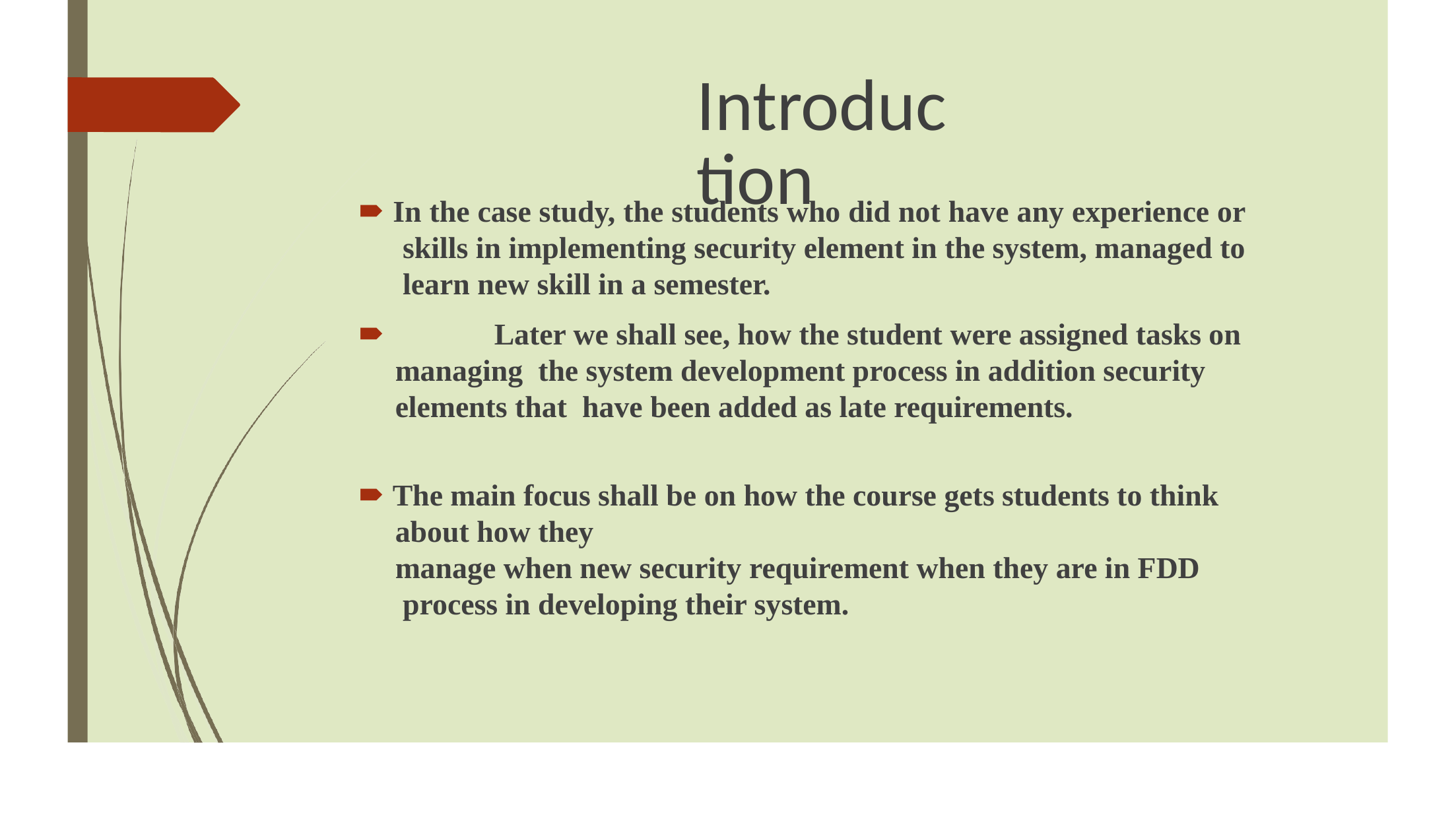

# Introduction

🠶 In the case study, the students who did not have any experience or  skills in implementing security element in the system, managed to  learn new skill in a semester.
🠶		Later we shall see, how the student were assigned tasks on managing  the system development process in addition security elements that  have been added as late requirements.

🠶 The main focus shall be on how the course gets students to think
about how they
manage when new security requirement when they are in FDD  process in developing their system.